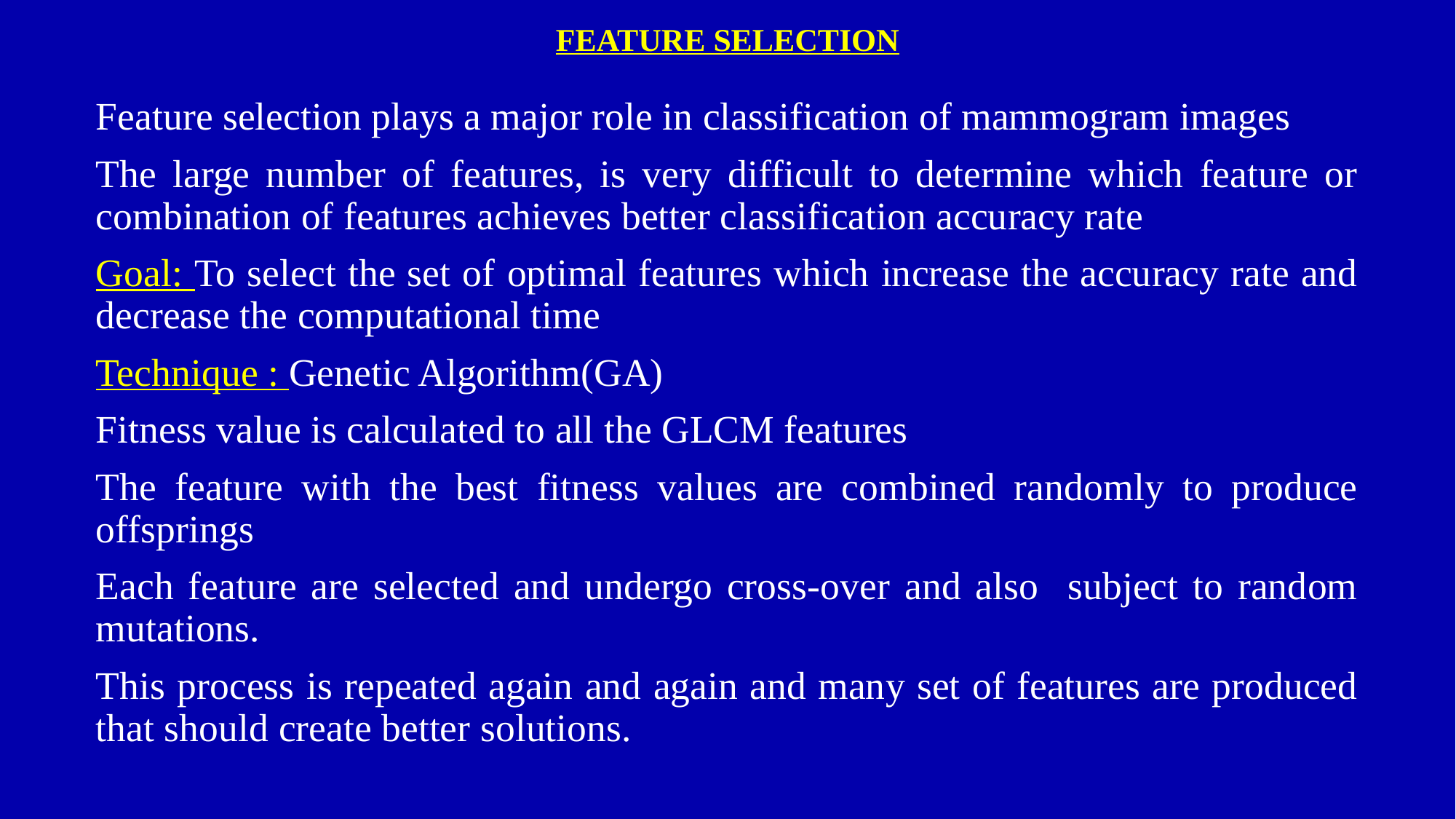

# FEATURE SELECTION
Feature selection plays a major role in classification of mammogram images
The large number of features, is very difficult to determine which feature or combination of features achieves better classification accuracy rate
Goal: To select the set of optimal features which increase the accuracy rate and decrease the computational time
Technique : Genetic Algorithm(GA)
Fitness value is calculated to all the GLCM features
The feature with the best fitness values are combined randomly to produce offsprings
Each feature are selected and undergo cross-over and also  subject to random mutations.
This process is repeated again and again and many set of features are produced that should create better solutions.